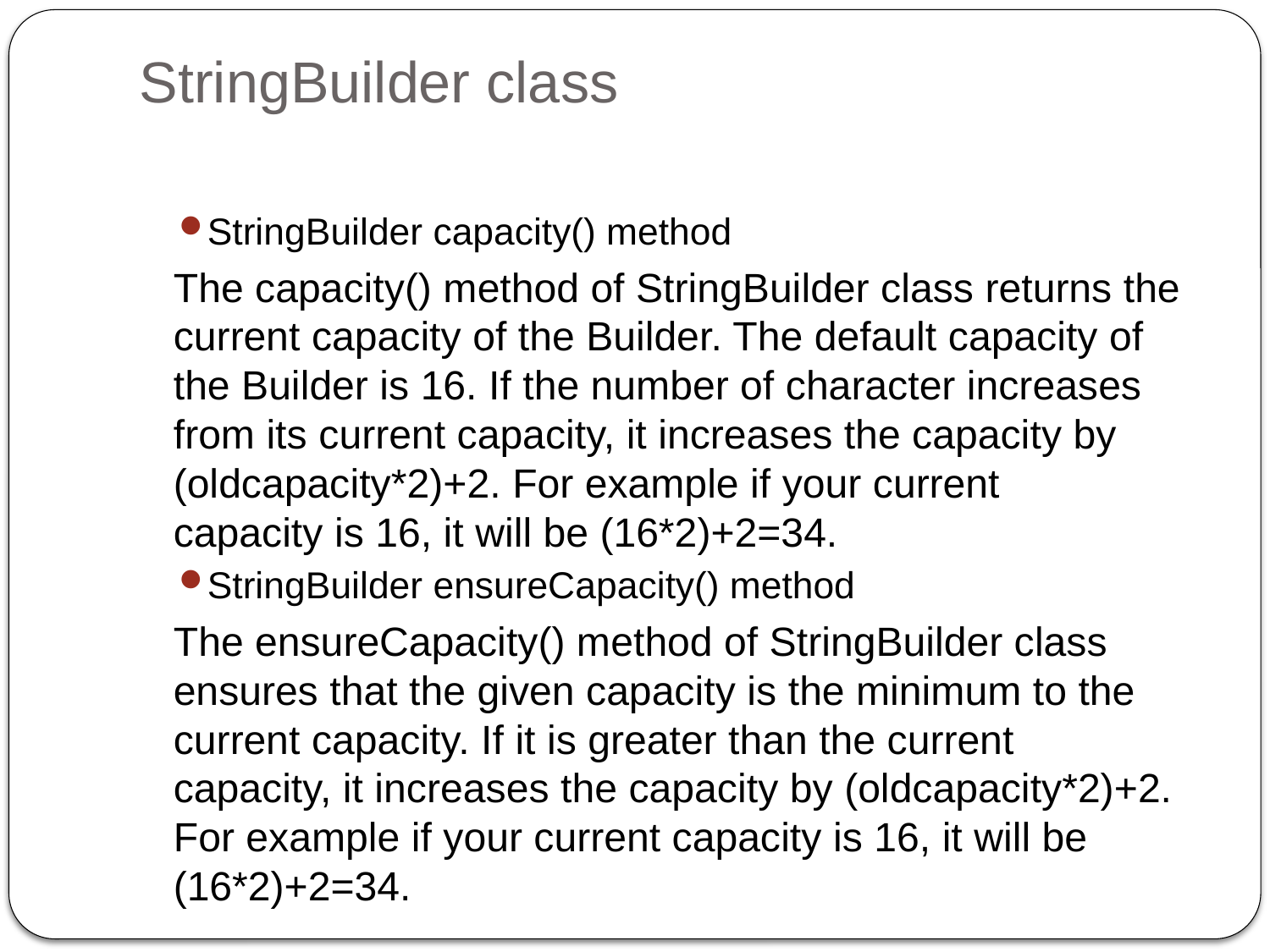

# StringBuilder class
StringBuilder capacity() method
		The capacity() method of StringBuilder class returns the 	current capacity of the Builder. The default capacity of 	the Builder is 16. If the number of character increases 	from its current capacity, it increases the capacity by 	(oldcapacity*2)+2. For example if your current 	capacity is 16, it will be (16*2)+2=34.
StringBuilder ensureCapacity() method
		The ensureCapacity() method of StringBuilder class 	ensures that the given capacity is the minimum to the 	current capacity. If it is greater than the current 	capacity, it increases the capacity by (oldcapacity*2)+2. 	For example if your current capacity is 16, it will be 	(16*2)+2=34.